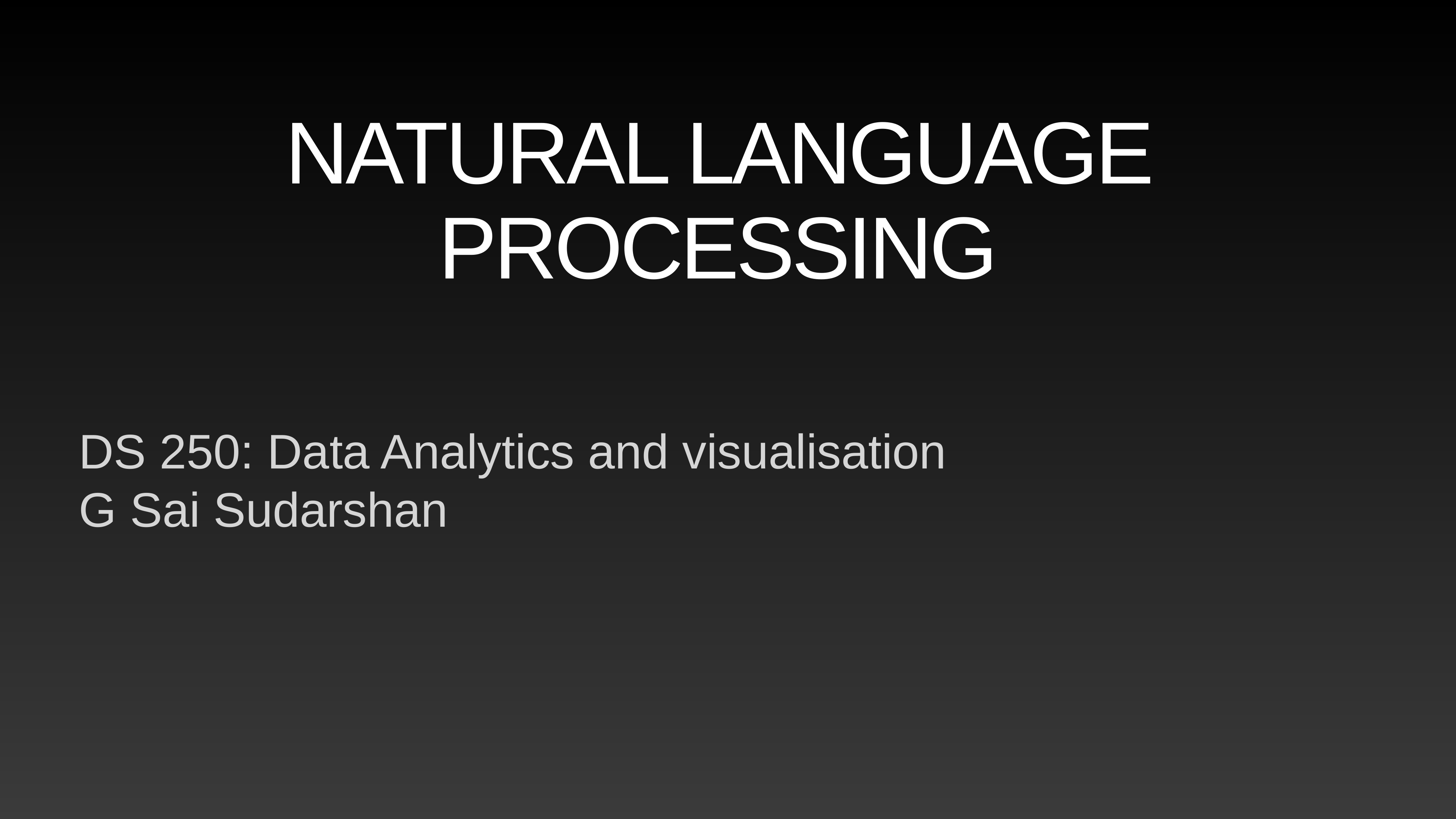

# NATURAL LANGUAGE PROCESSING
DS 250: Data Analytics and visualisation
G Sai Sudarshan